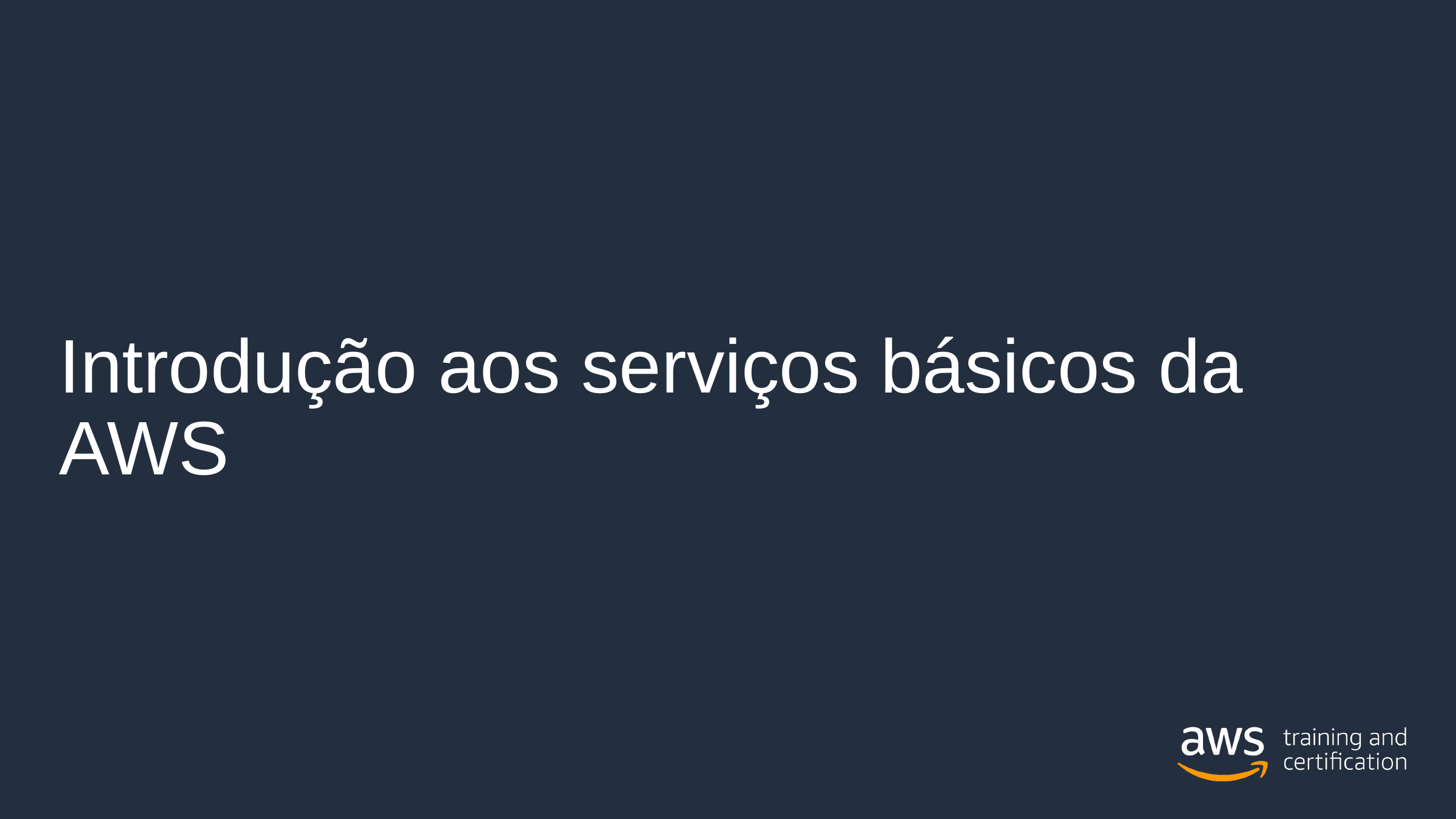

# Introdução aos serviços básicos da AWS